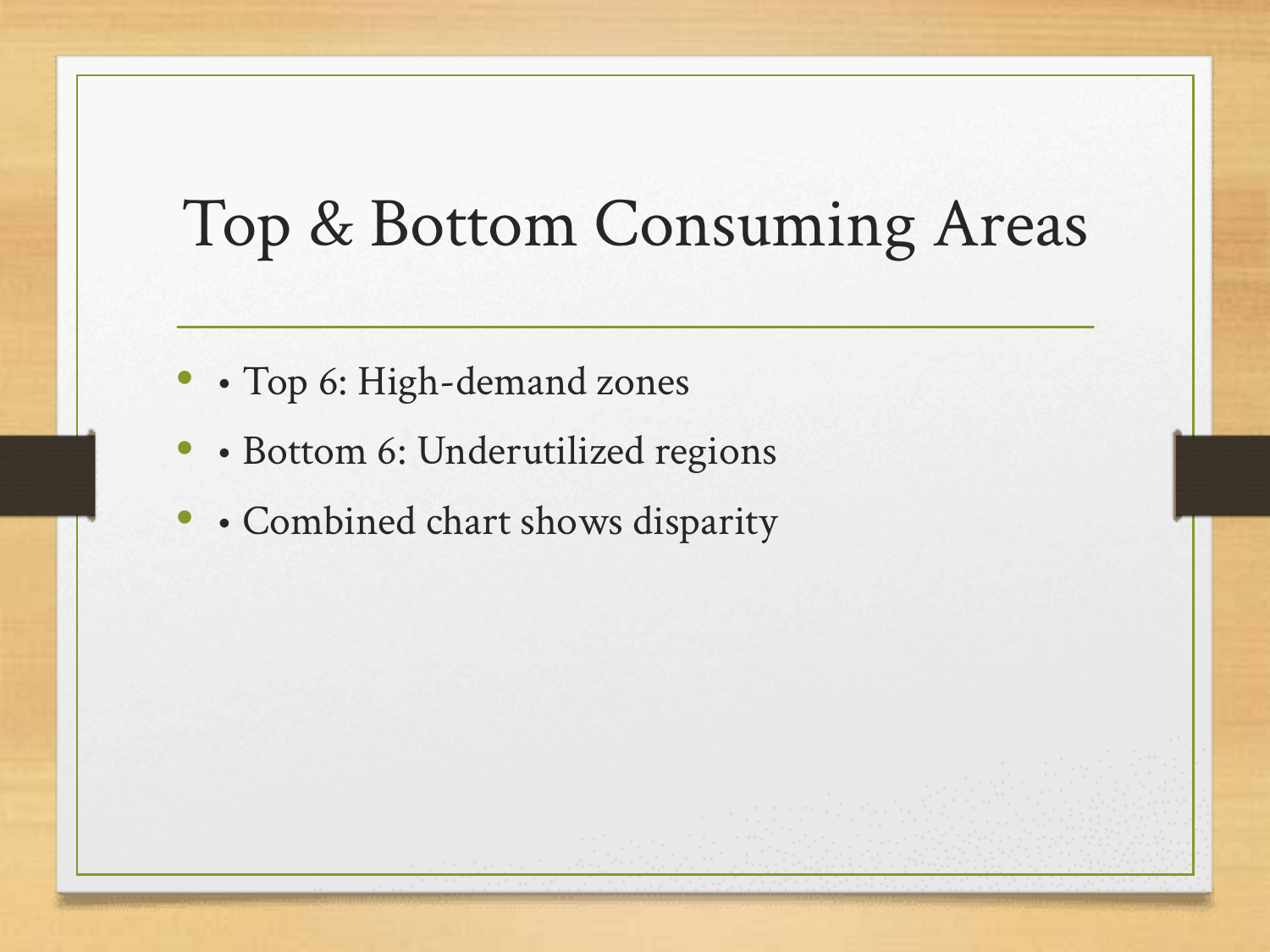

# Top & Bottom Consuming Areas
• Top 6: High-demand zones
• Bottom 6: Underutilized regions
• Combined chart shows disparity